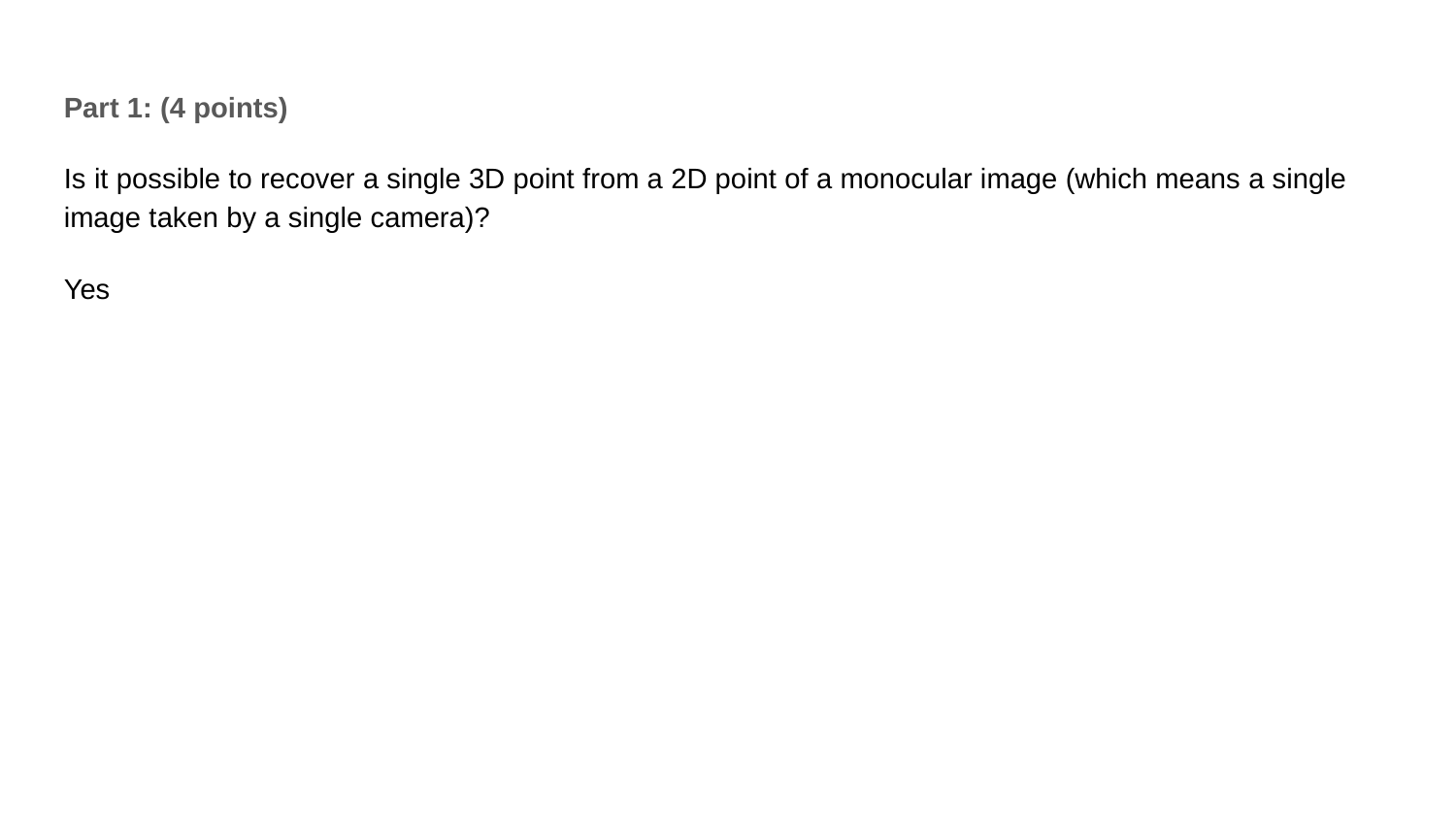

Part 1: (4 points)
Is it possible to recover a single 3D point from a 2D point of a monocular image (which means a single image taken by a single camera)?
Yes